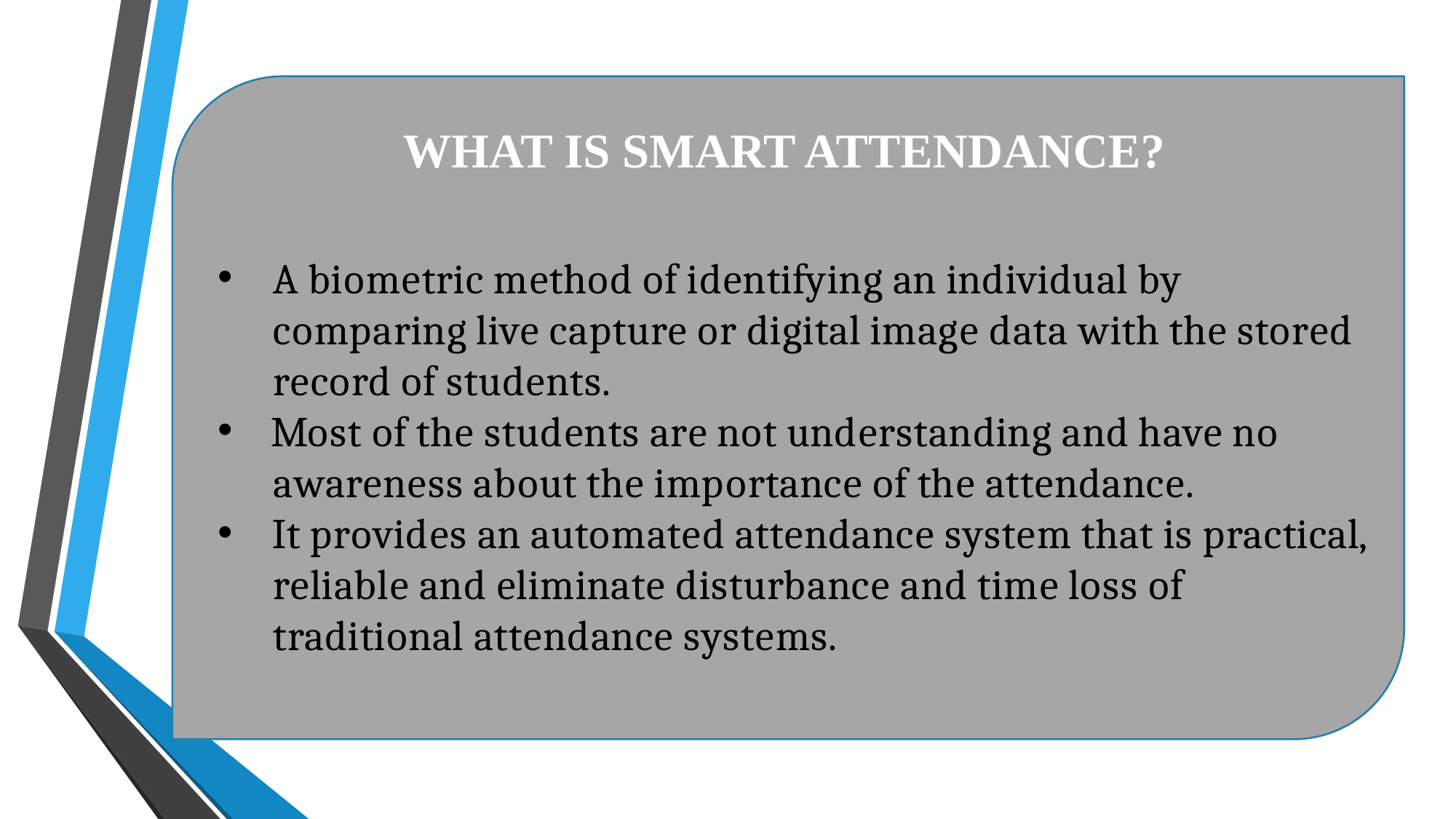

WHAT IS SMART ATTENDANCE?
A biometric method of identifying an individual by comparing live capture or digital image data with the stored record of students.
Most of the students are not understanding and have no awareness about the importance of the attendance.
It provides an automated attendance system that is practical, reliable and eliminate disturbance and time loss of traditional attendance systems.